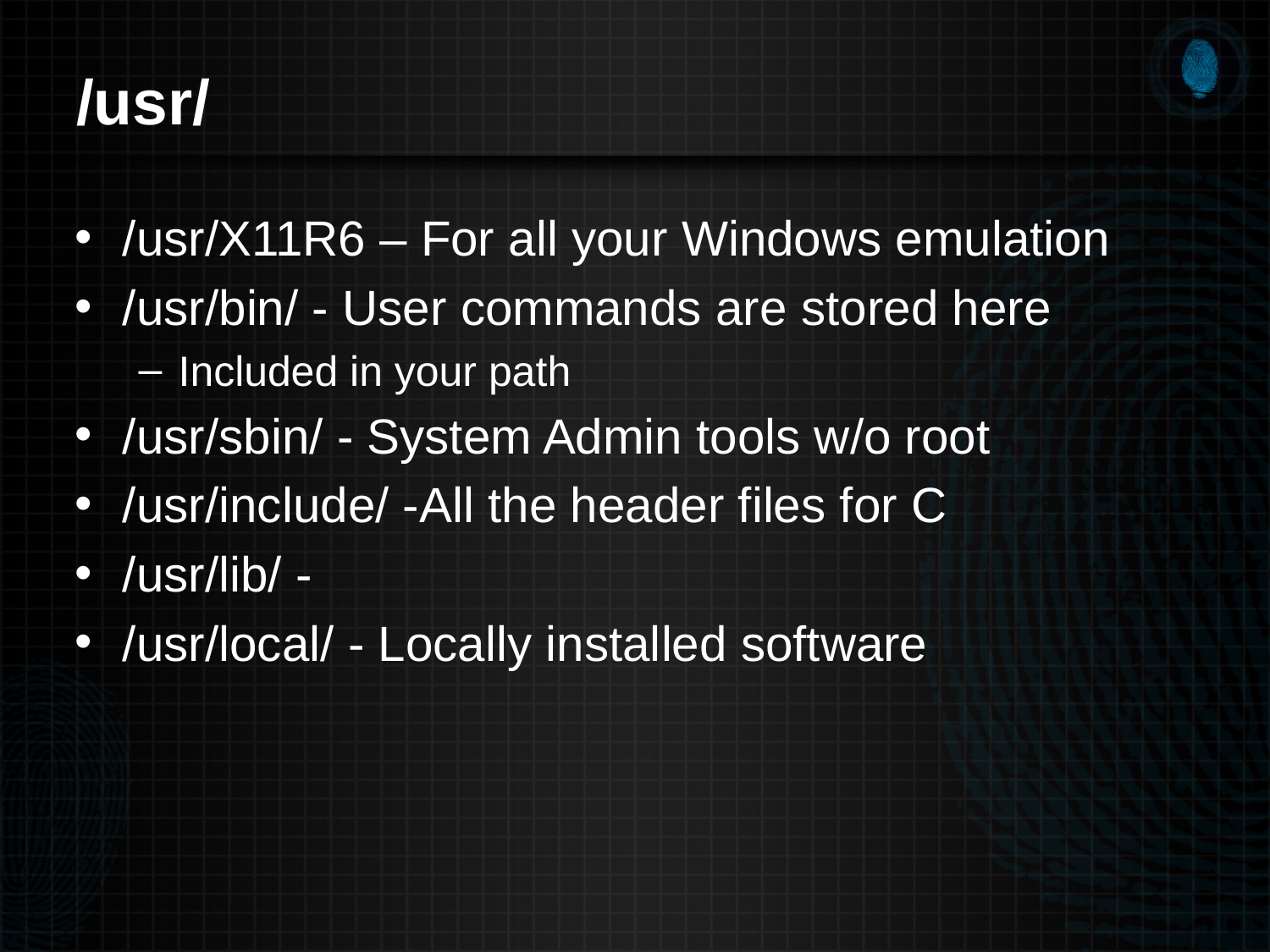

# /usr/
/usr/X11R6 – For all your Windows emulation
/usr/bin/ - User commands are stored here
Included in your path
/usr/sbin/ - System Admin tools w/o root
/usr/include/ -All the header files for C
/usr/lib/ -
/usr/local/ - Locally installed software